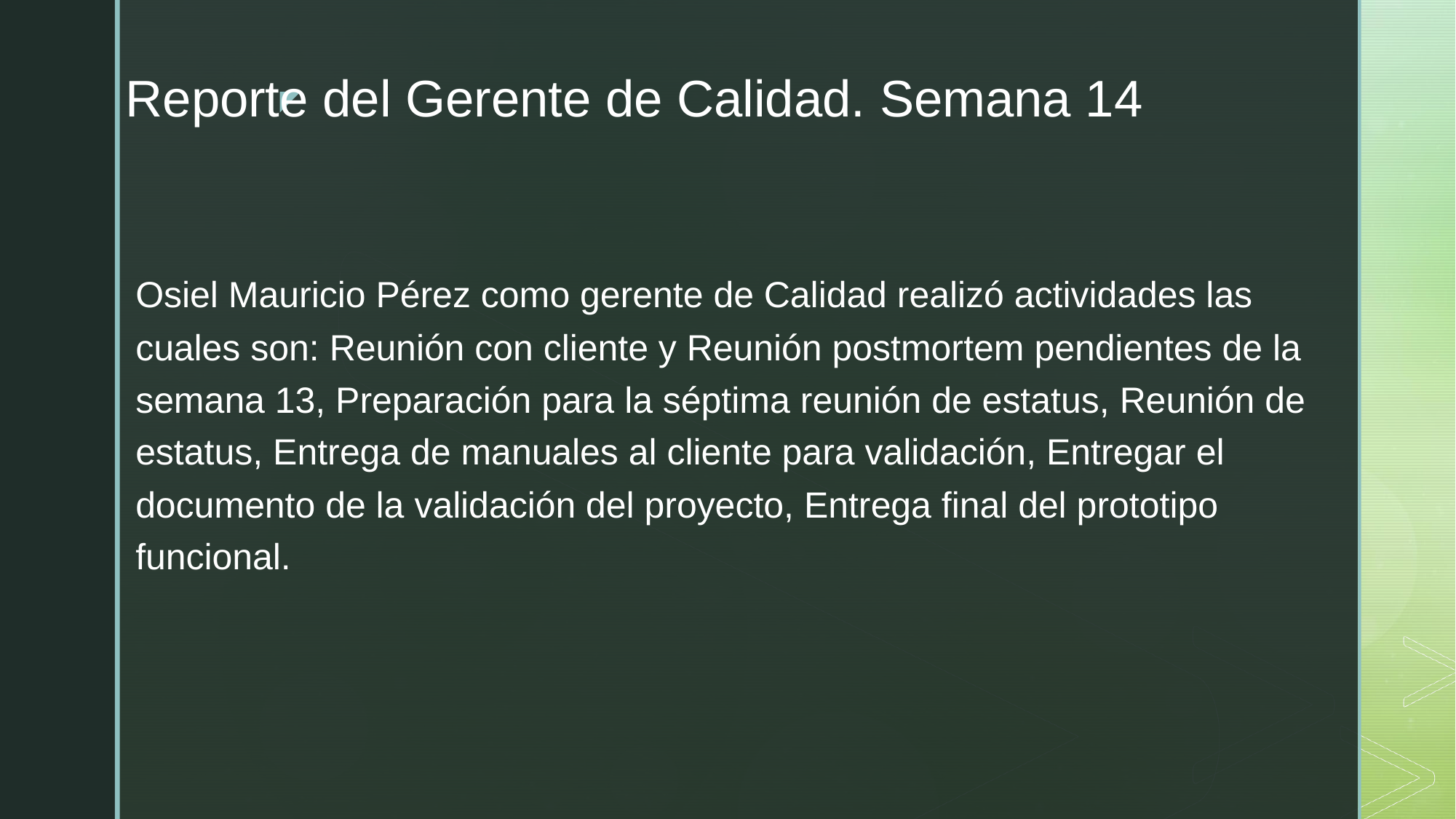

# Reporte del Gerente de Calidad. Semana 14
Osiel Mauricio Pérez como gerente de Calidad realizó actividades las cuales son: Reunión con cliente y Reunión postmortem pendientes de la semana 13, Preparación para la séptima reunión de estatus, Reunión de estatus, Entrega de manuales al cliente para validación, Entregar el documento de la validación del proyecto, Entrega final del prototipo funcional.